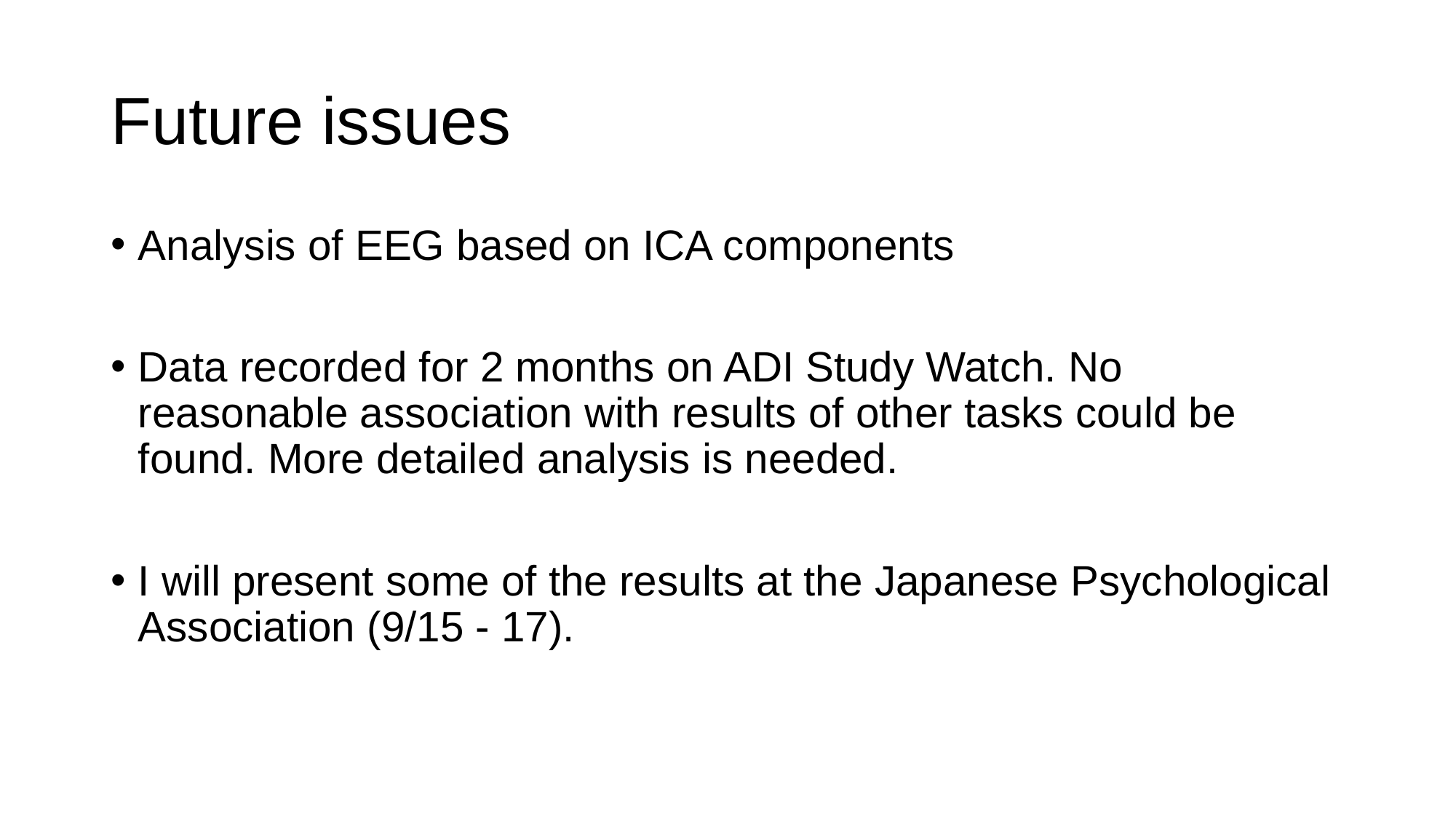

# Future issues
Analysis of EEG based on ICA components

Data recorded for 2 months on ADI Study Watch. No reasonable association with results of other tasks could be found. More detailed analysis is needed.

I will present some of the results at the Japanese Psychological Association (9/15 - 17).